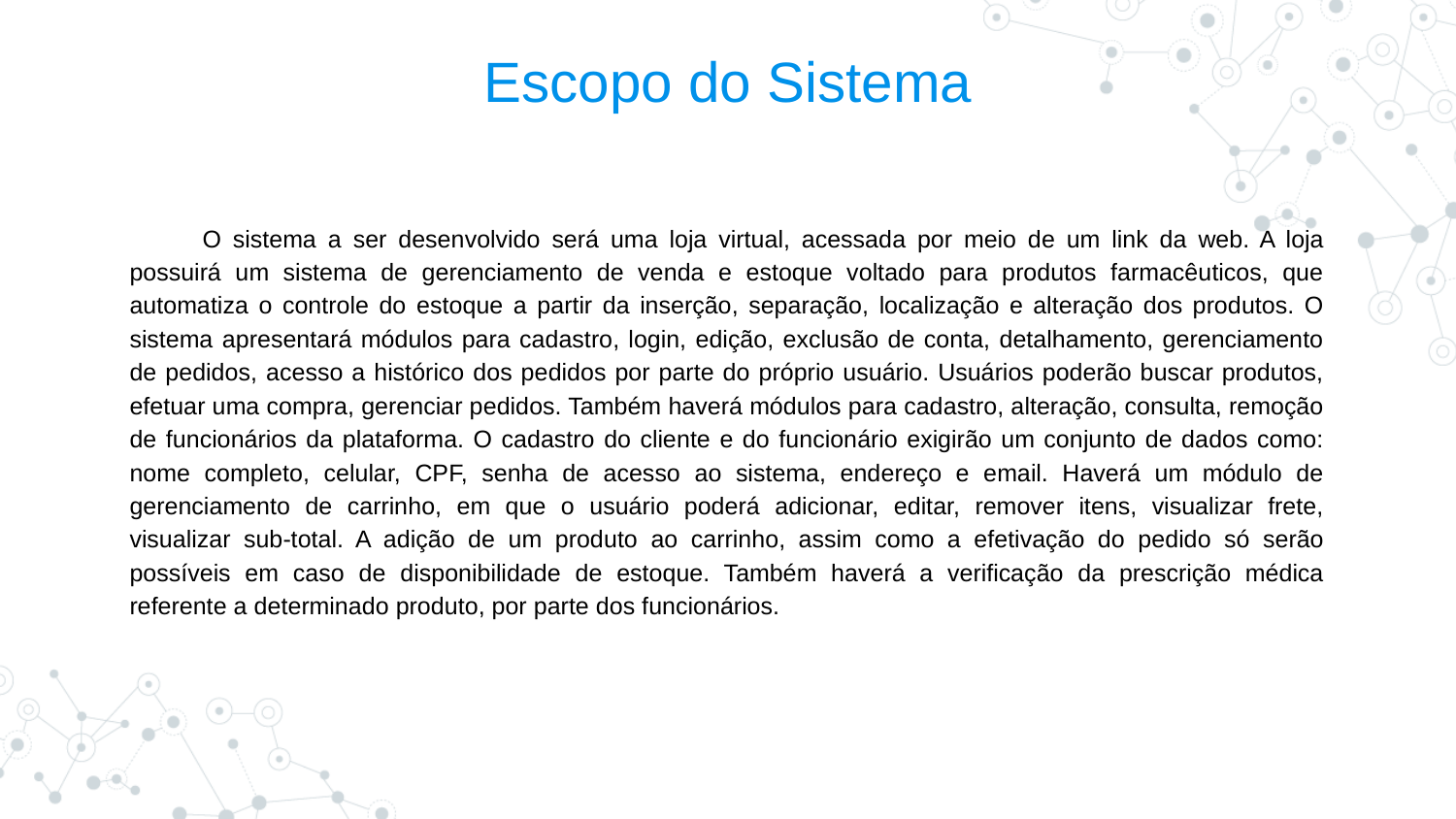

# Escopo do Sistema
O sistema a ser desenvolvido será uma loja virtual, acessada por meio de um link da web. A loja possuirá um sistema de gerenciamento de venda e estoque voltado para produtos farmacêuticos, que automatiza o controle do estoque a partir da inserção, separação, localização e alteração dos produtos. O sistema apresentará módulos para cadastro, login, edição, exclusão de conta, detalhamento, gerenciamento de pedidos, acesso a histórico dos pedidos por parte do próprio usuário. Usuários poderão buscar produtos, efetuar uma compra, gerenciar pedidos. Também haverá módulos para cadastro, alteração, consulta, remoção de funcionários da plataforma. O cadastro do cliente e do funcionário exigirão um conjunto de dados como: nome completo, celular, CPF, senha de acesso ao sistema, endereço e email. Haverá um módulo de gerenciamento de carrinho, em que o usuário poderá adicionar, editar, remover itens, visualizar frete, visualizar sub-total. A adição de um produto ao carrinho, assim como a efetivação do pedido só serão possíveis em caso de disponibilidade de estoque. Também haverá a verificação da prescrição médica referente a determinado produto, por parte dos funcionários.